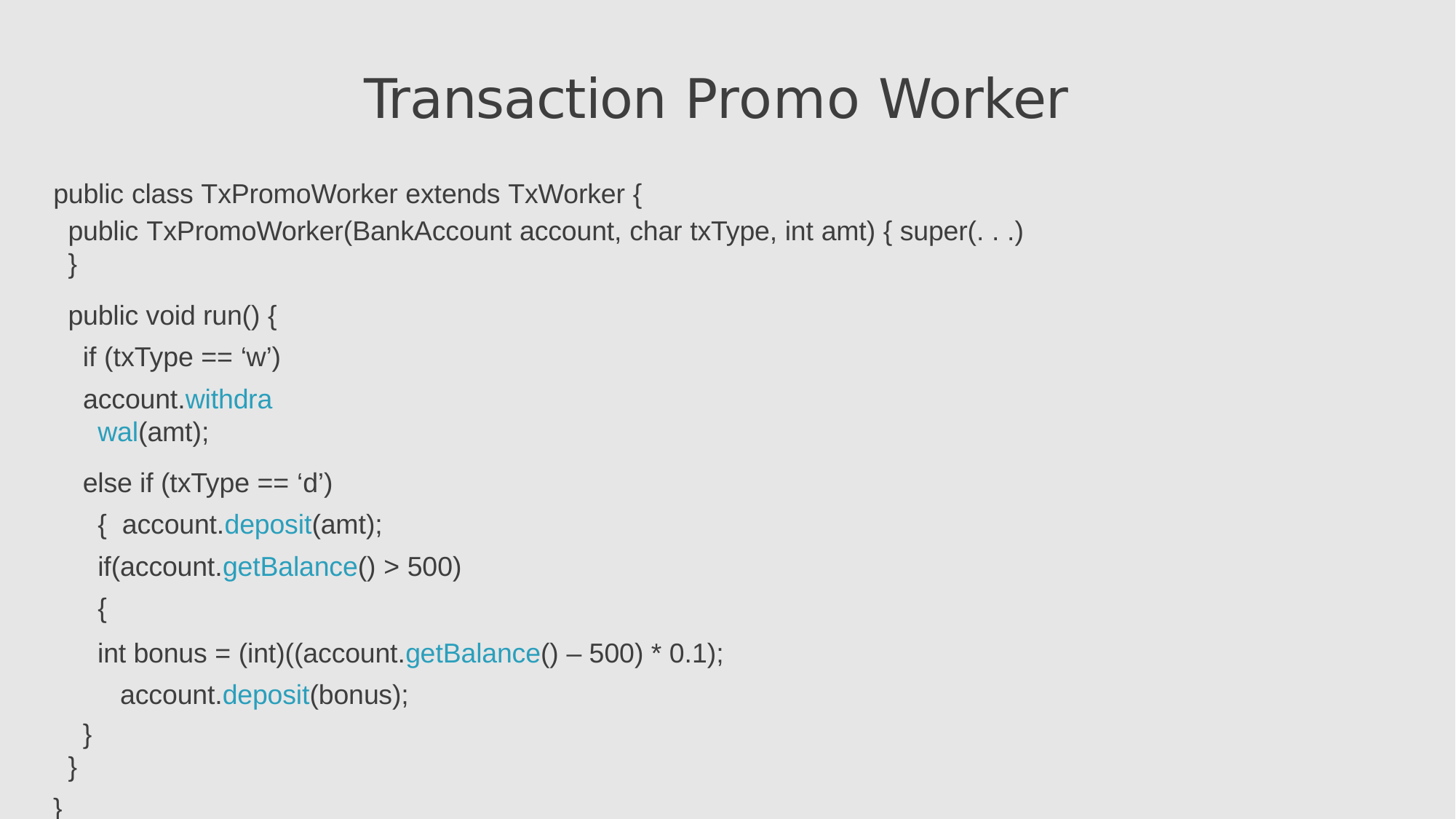

# Transaction Promo Worker
public class TxPromoWorker extends TxWorker {
public TxPromoWorker(BankAccount account, char txType, int amt) { super(. . .) }
public void run() {  if (txType == ‘w’)
account.withdrawal(amt);
else if (txType == ‘d’) {  account.deposit(amt);  if(account.getBalance() > 500) {
int bonus = (int)((account.getBalance() – 500) * 0.1);  account.deposit(bonus);
}
}
}
}
66